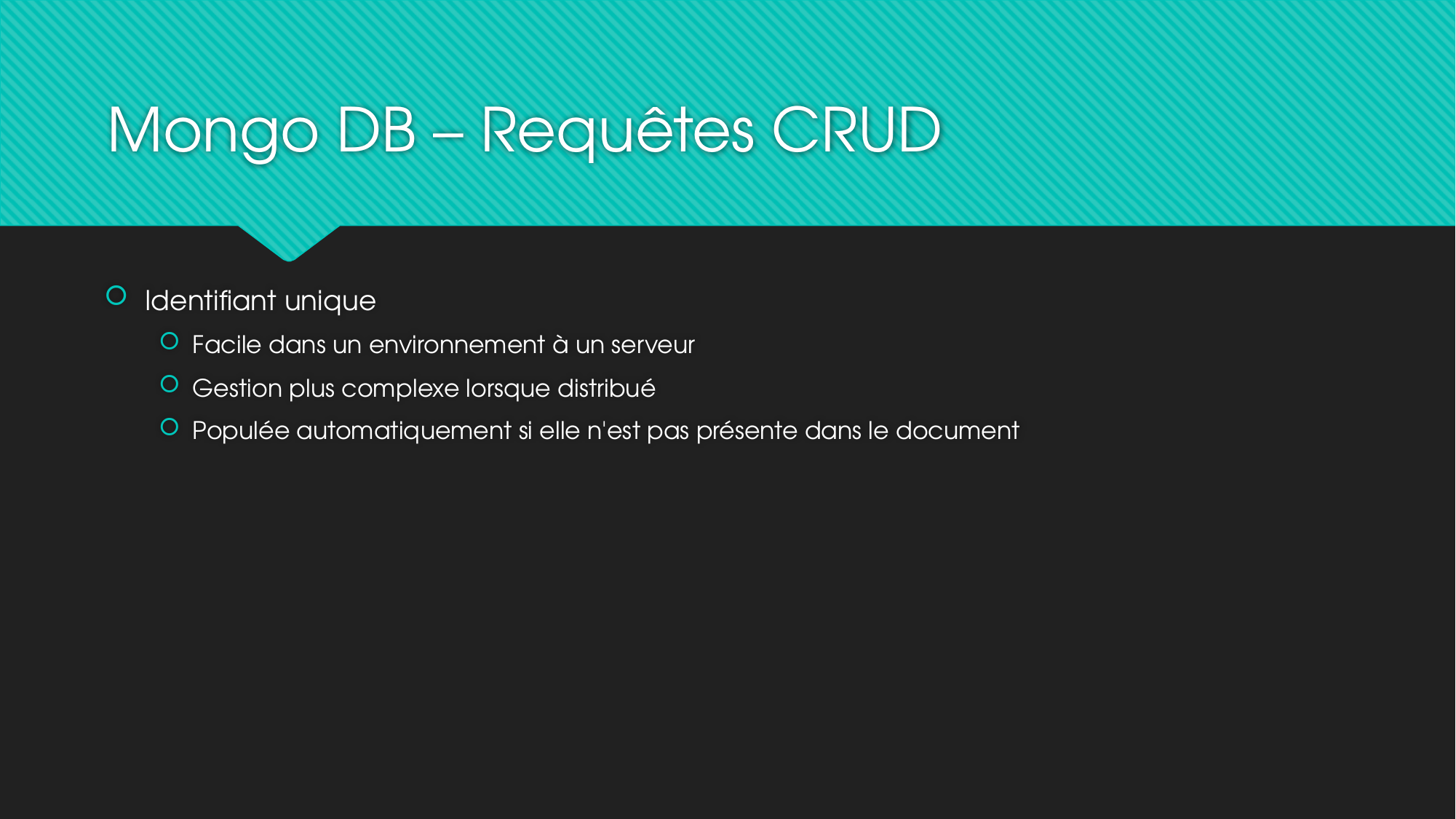

# Mongo DB – Requêtes CRUD
Identifiant unique
Facile dans un environnement à un serveur
Gestion plus complexe lorsque distribué
Populée automatiquement si elle n'est pas présente dans le document